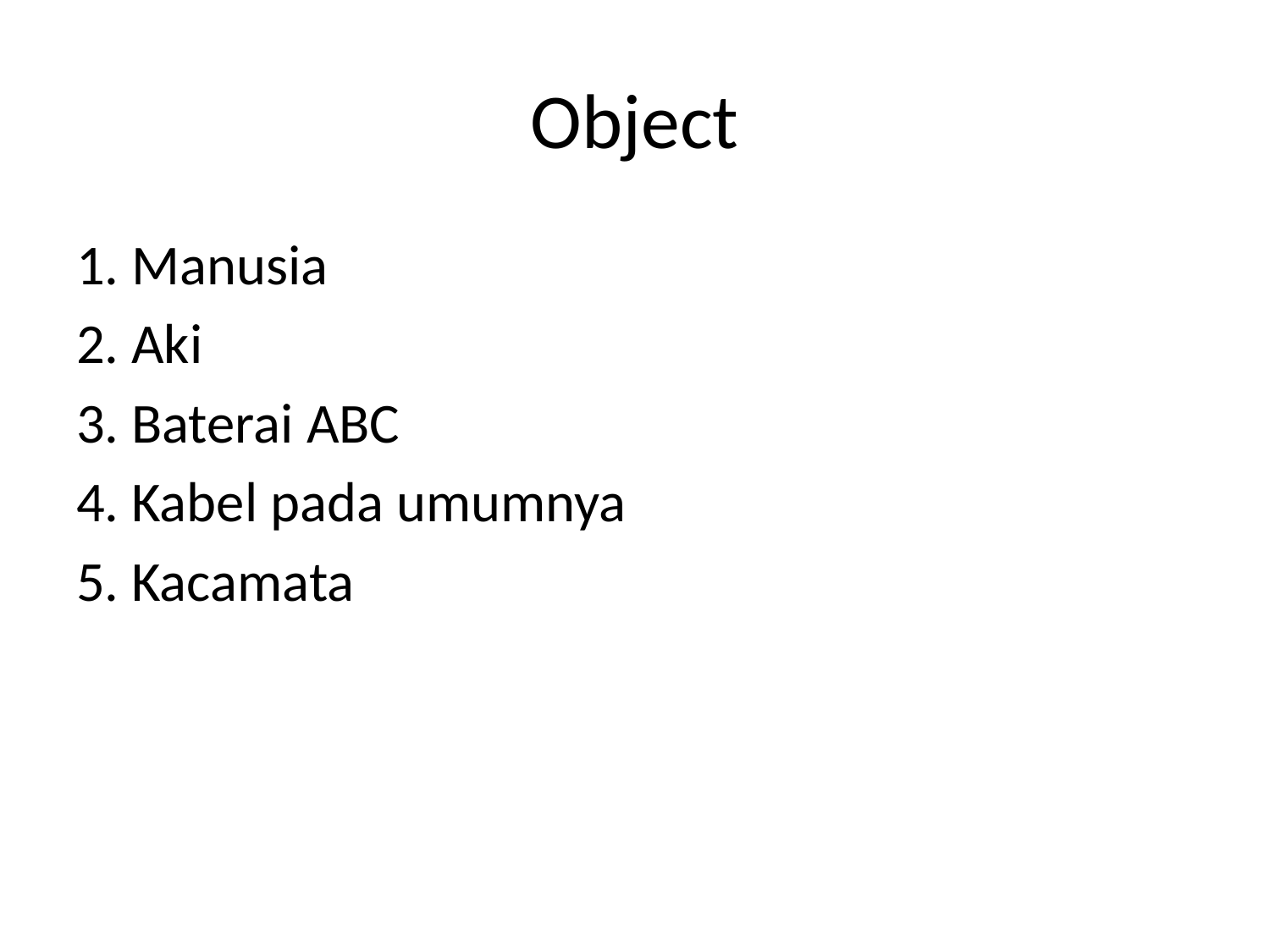

# Object
1. Manusia
2. Aki
3. Baterai ABC
4. Kabel pada umumnya
5. Kacamata